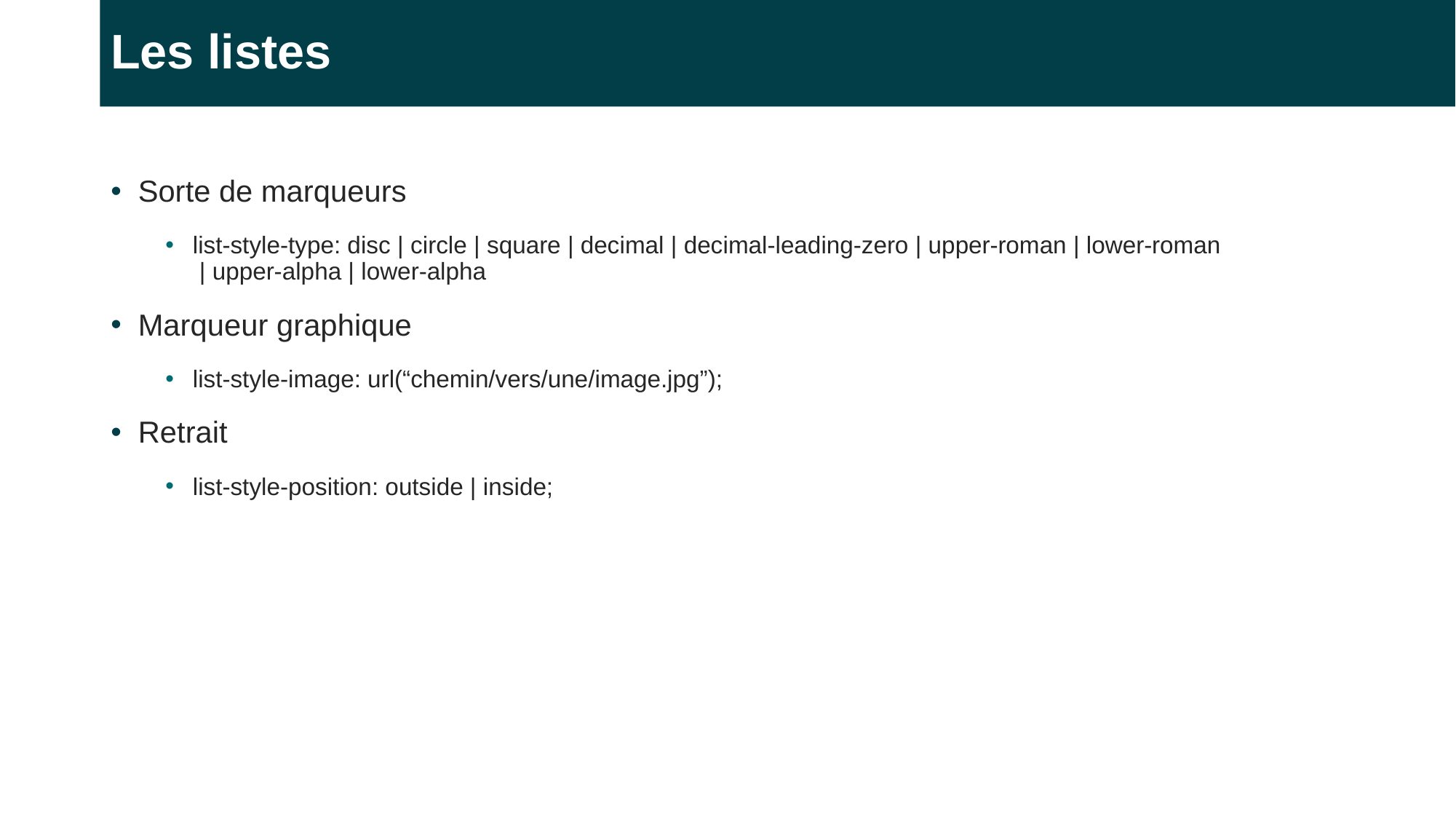

# Les listes
Sorte de marqueurs
list-style-type: disc | circle | square | decimal | decimal-leading-zero | upper-roman | lower-roman
 | upper-alpha | lower-alpha
Marqueur graphique
list-style-image: url(“chemin/vers/une/image.jpg”);
Retrait
list-style-position: outside | inside;